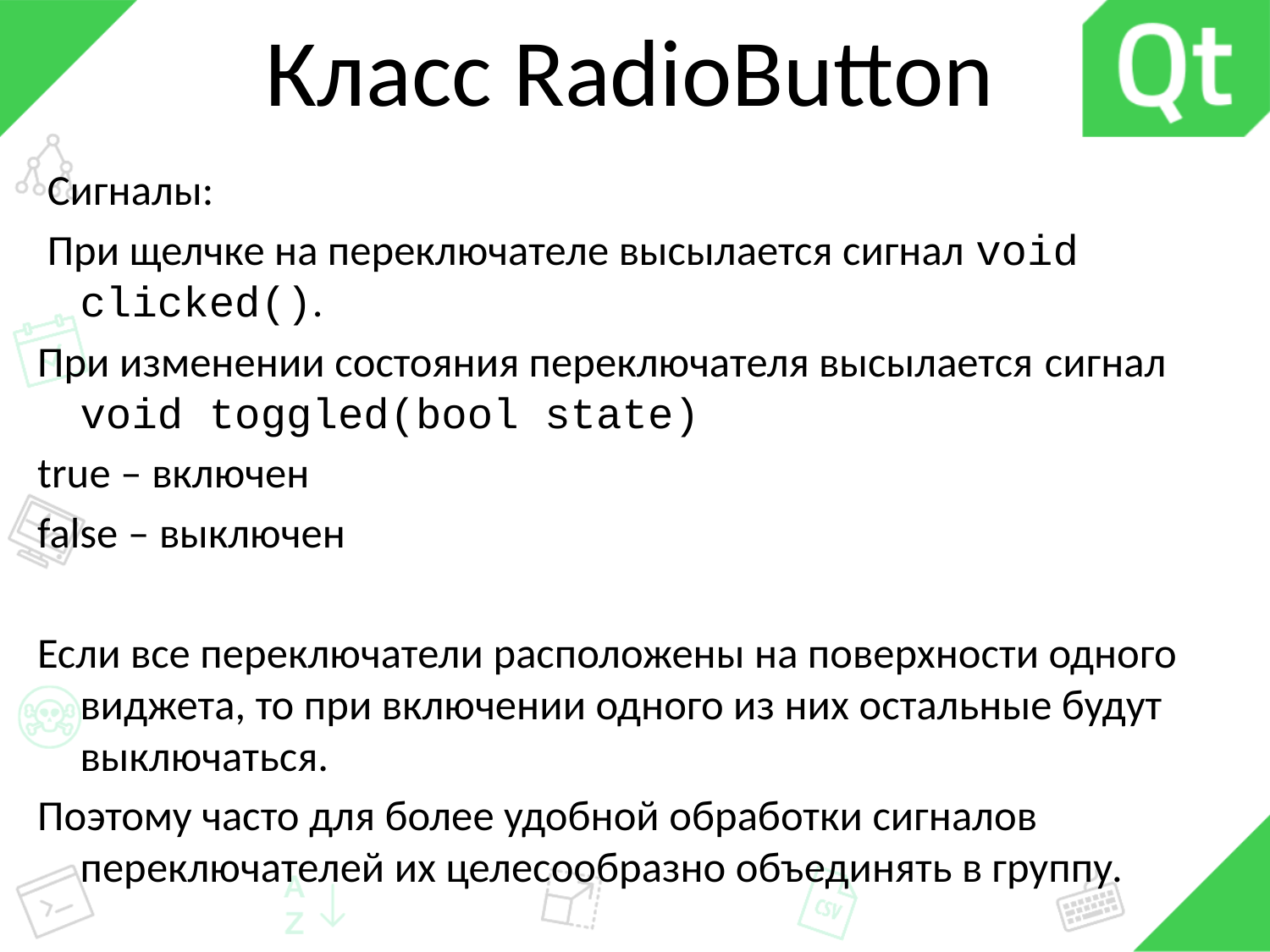

# Класс RadioButton
 Сигналы:
 При щелчке на переключателе высылается сигнал void clicked().
При изменении состояния переключателя высылается сигнал void toggled(bool state)
true – включен
false – выключен

Если все переключатели расположены на поверхности одного виджета, то при включении одного из них остальные будут выключаться.
Поэтому часто для более удобной обработки сигналов переключателей их целесообразно объединять в группу.